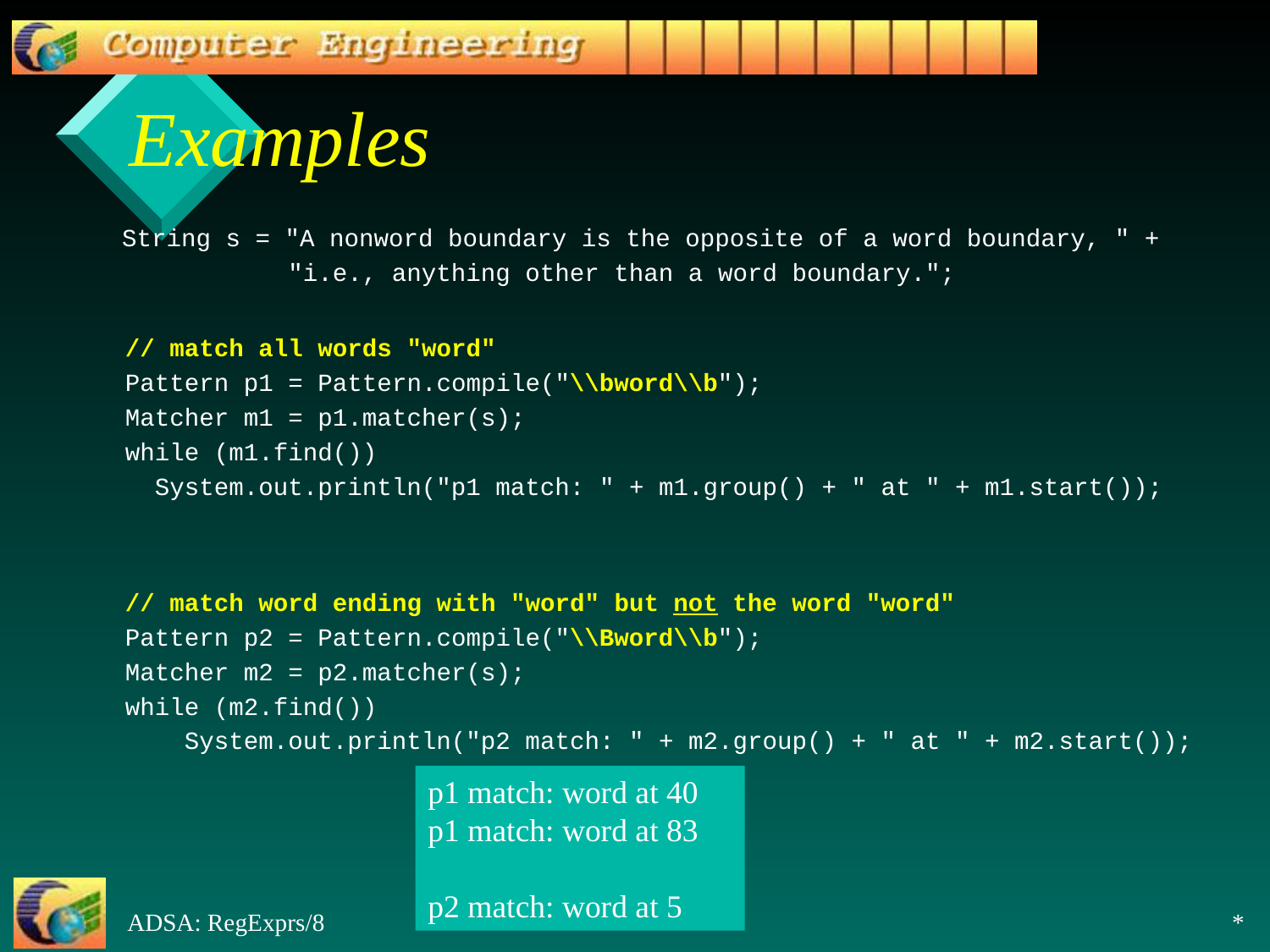

# Examples
   String s = "A nonword boundary is the opposite of a word boundary, " +
	           "i.e., anything other than a word boundary.";

	// match all words "word"
	Pattern p1 = Pattern.compile("\\bword\\b");
	Matcher m1 = p1.matcher(s);
	while (m1.find())
	  System.out.println("p1 match: " + m1.group() + " at " + m1.start());

	// match word ending with "word" but not the word "word"
	Pattern p2 = Pattern.compile("\\Bword\\b");
	Matcher m2 = p2.matcher(s);
	while (m2.find())
	    System.out.println("p2 match: " + m2.group() + " at " + m2.start());
p1 match: word at 40
p1 match: word at 83
p2 match: word at 5